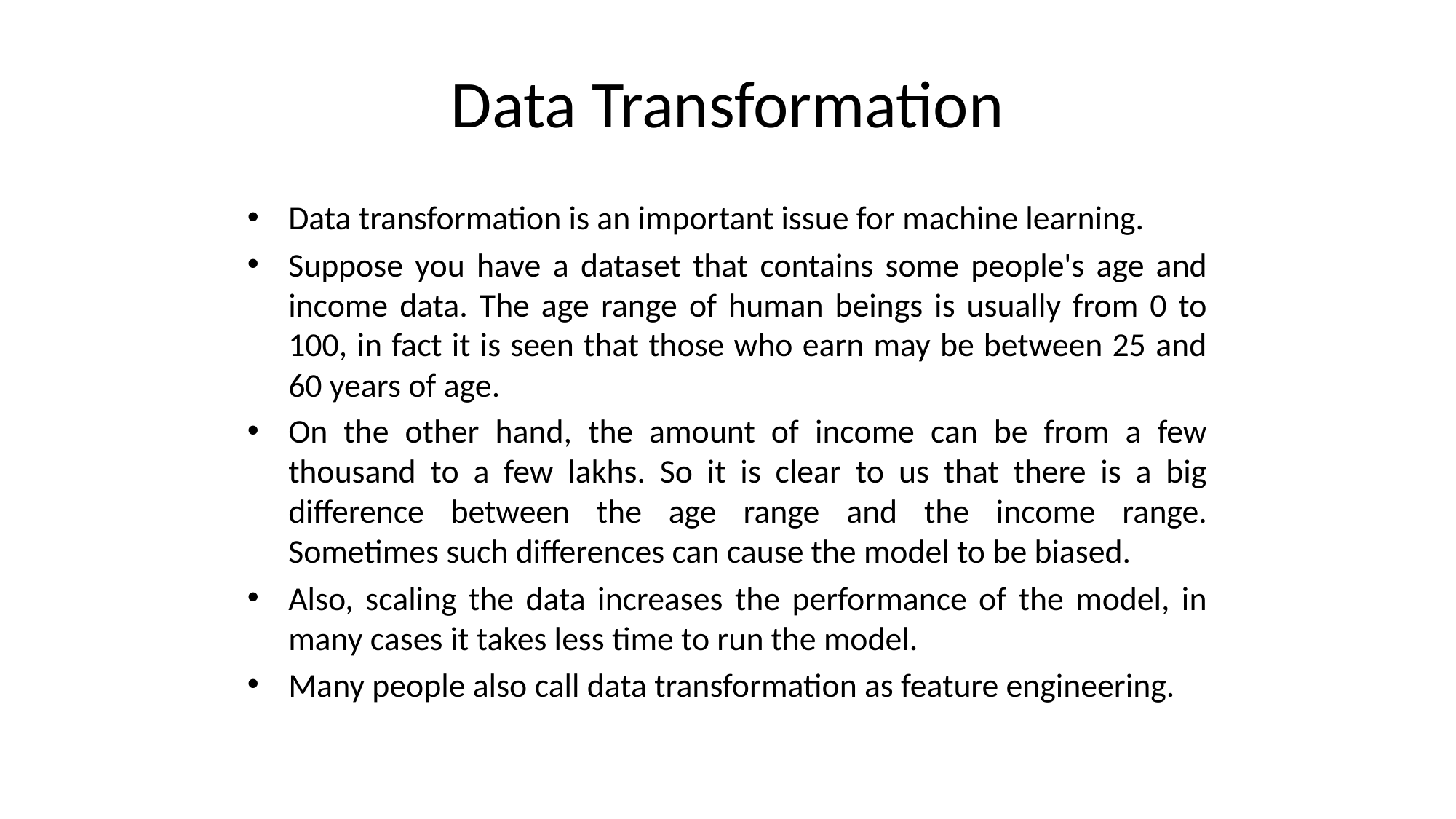

# Data Transformation
Data transformation is an important issue for machine learning.
Suppose you have a dataset that contains some people's age and income data. The age range of human beings is usually from 0 to 100, in fact it is seen that those who earn may be between 25 and 60 years of age.
On the other hand, the amount of income can be from a few thousand to a few lakhs. So it is clear to us that there is a big difference between the age range and the income range. Sometimes such differences can cause the model to be biased.
Also, scaling the data increases the performance of the model, in many cases it takes less time to run the model.
Many people also call data transformation as feature engineering.